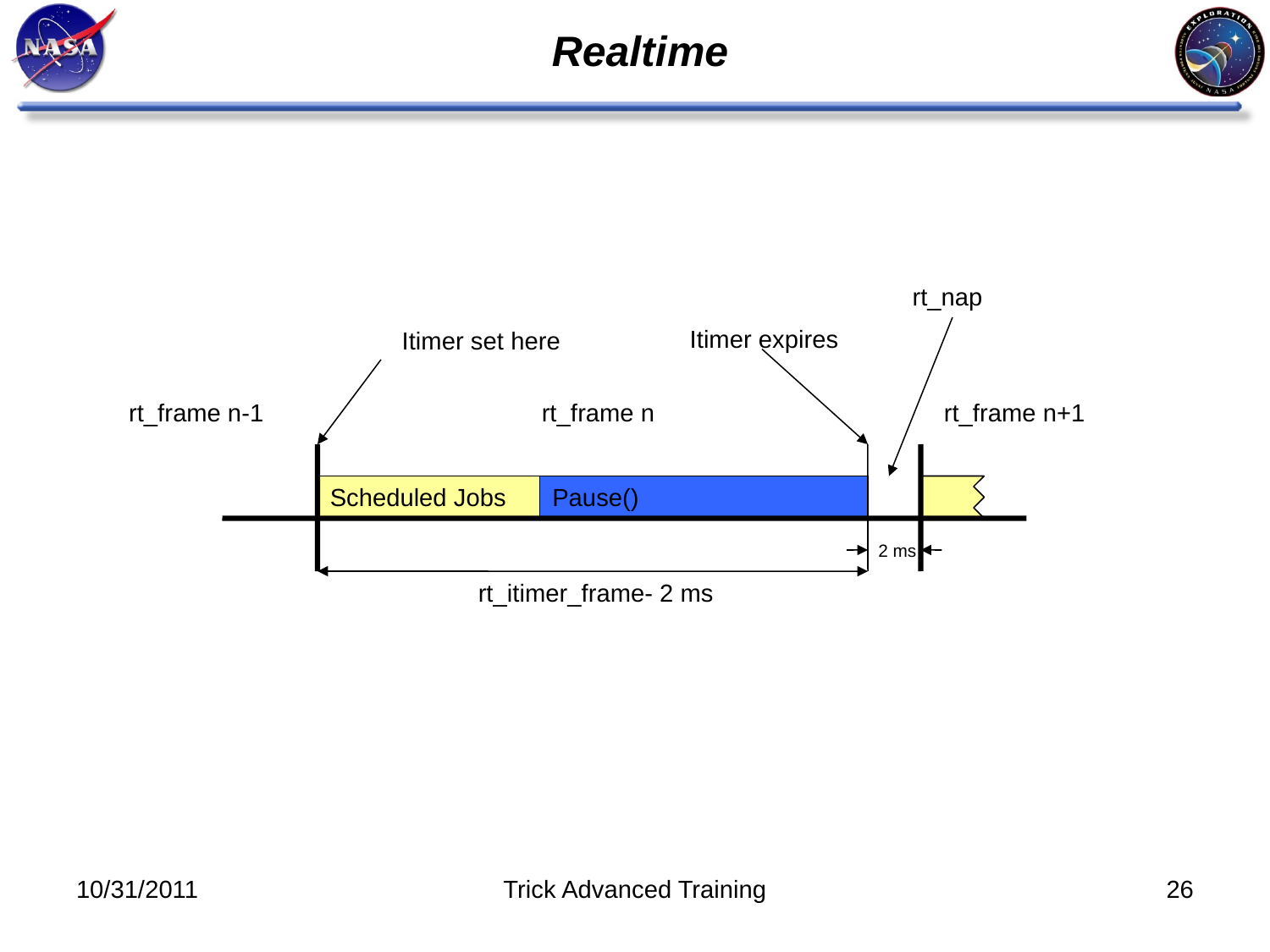

# Realtime
rt_nap
Itimer expires

Itimer set here

rt_frame n-1
rt_frame n
rt_frame n+1

Scheduled Jobs
Pause()

2 ms

rt_itimer_frame- 2 ms
10/31/2011
Trick Advanced Training
26